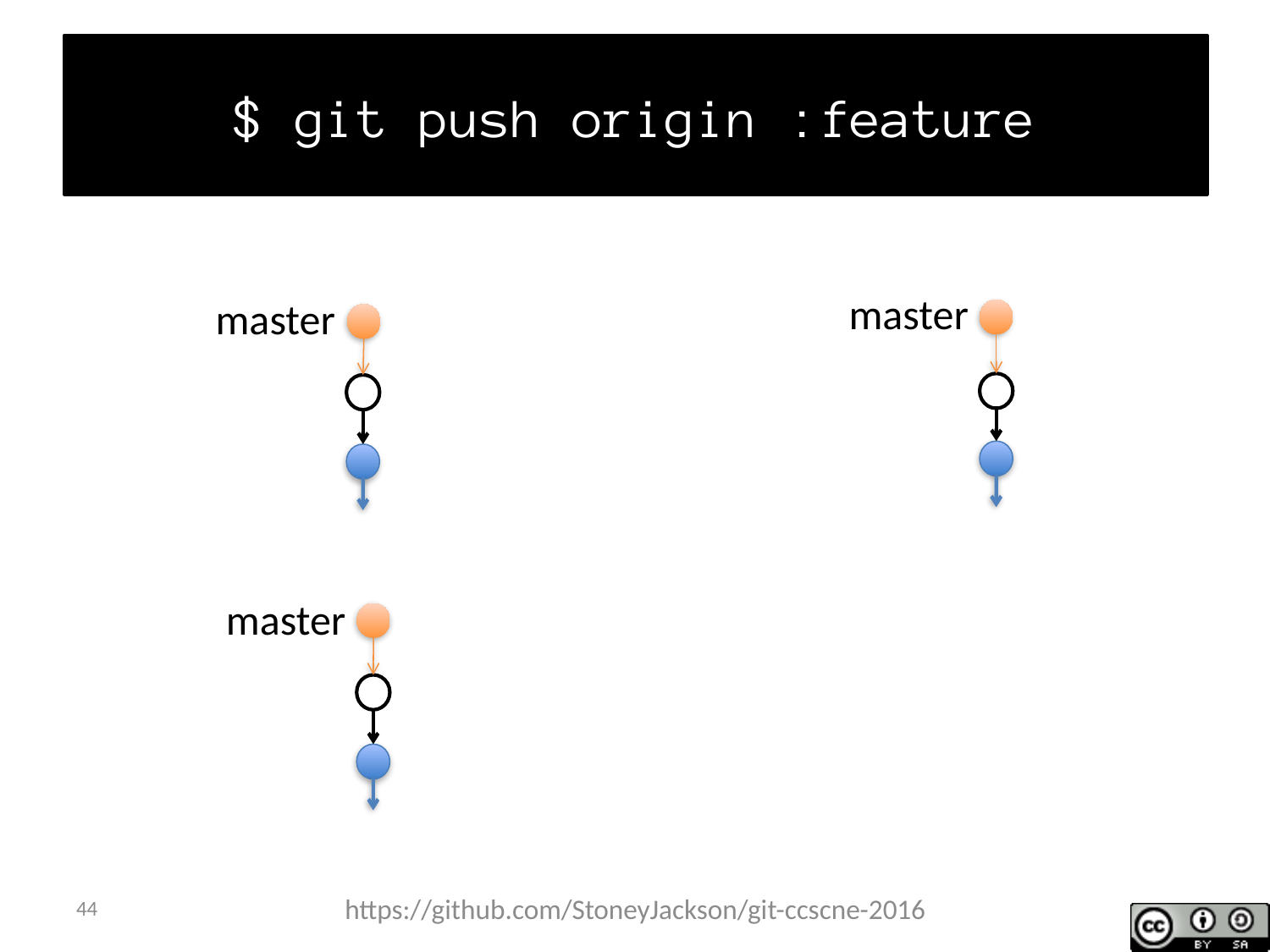

$ git push origin :feature
# I accept!
master
master

master

44
https://github.com/StoneyJackson/git-ccscne-2016